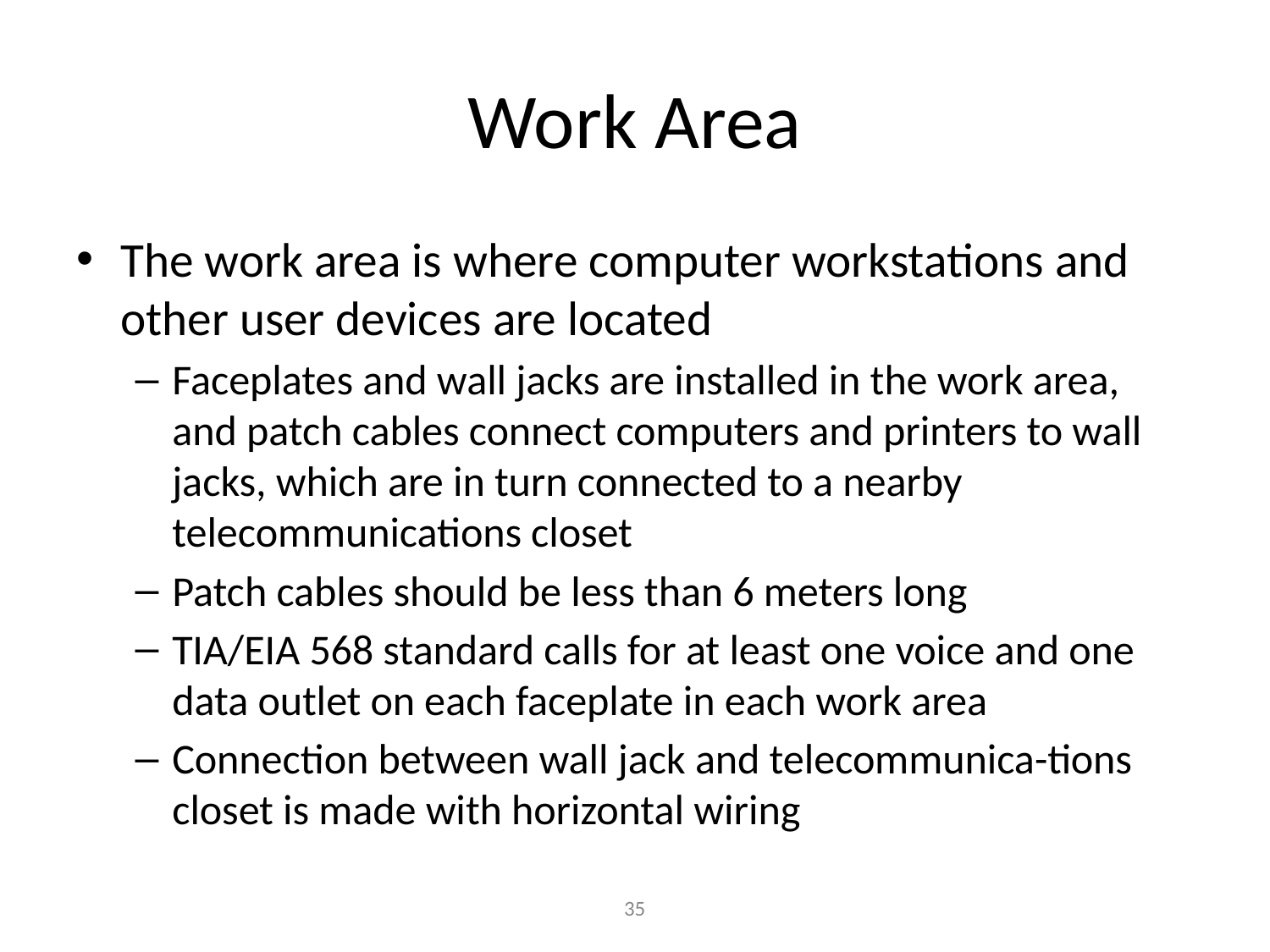

# Work Area
The work area is where computer workstations and other user devices are located
Faceplates and wall jacks are installed in the work area, and patch cables connect computers and printers to wall jacks, which are in turn connected to a nearby telecommunications closet
Patch cables should be less than 6 meters long
TIA/EIA 568 standard calls for at least one voice and one data outlet on each faceplate in each work area
Connection between wall jack and telecommunica-tions closet is made with horizontal wiring
35